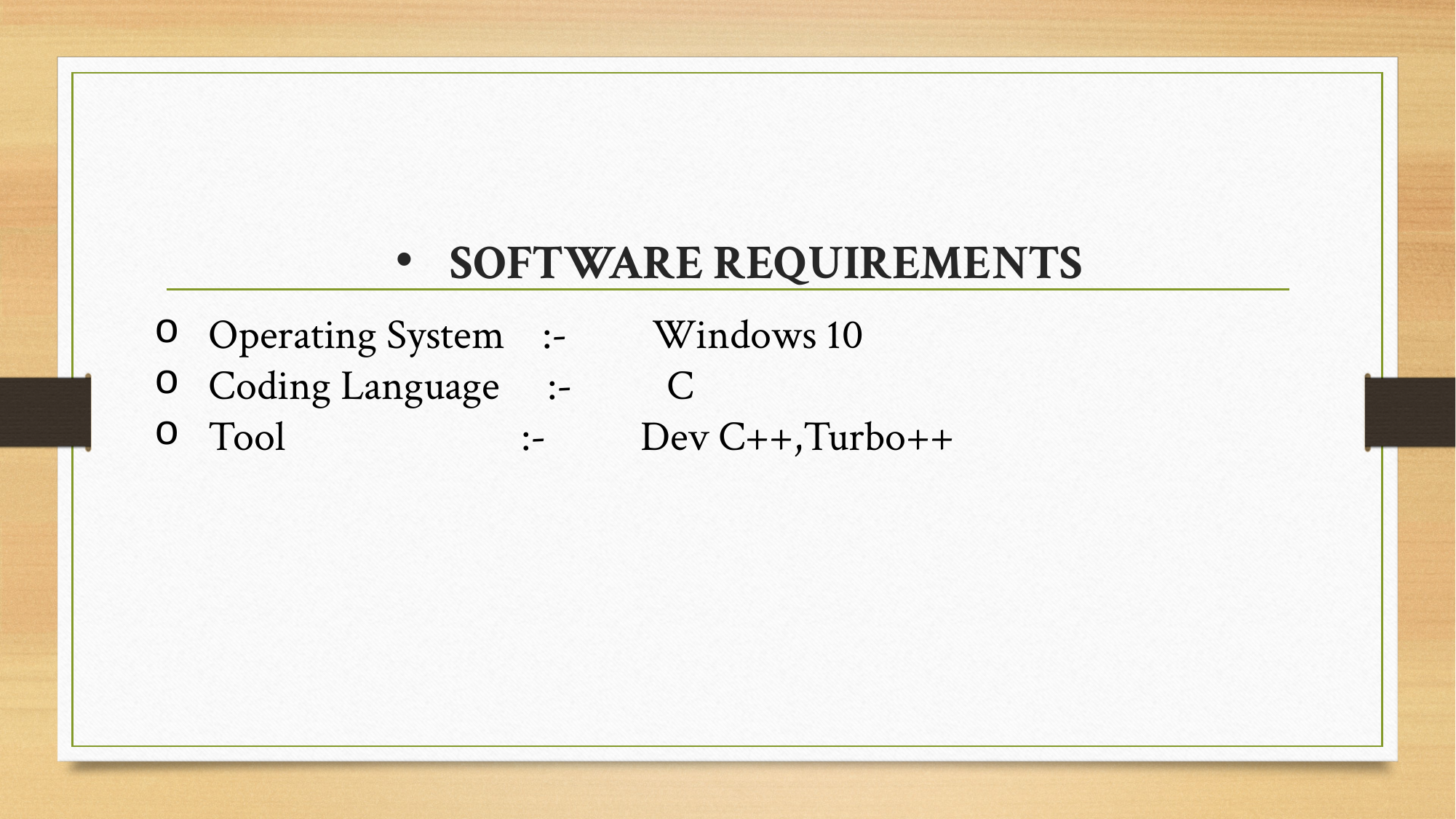

# SOFTWARE REQUIREMENTS
Operating System    :-         Windows 10
Coding Language     :-          C
Tool                         :-          Dev C++,Turbo++